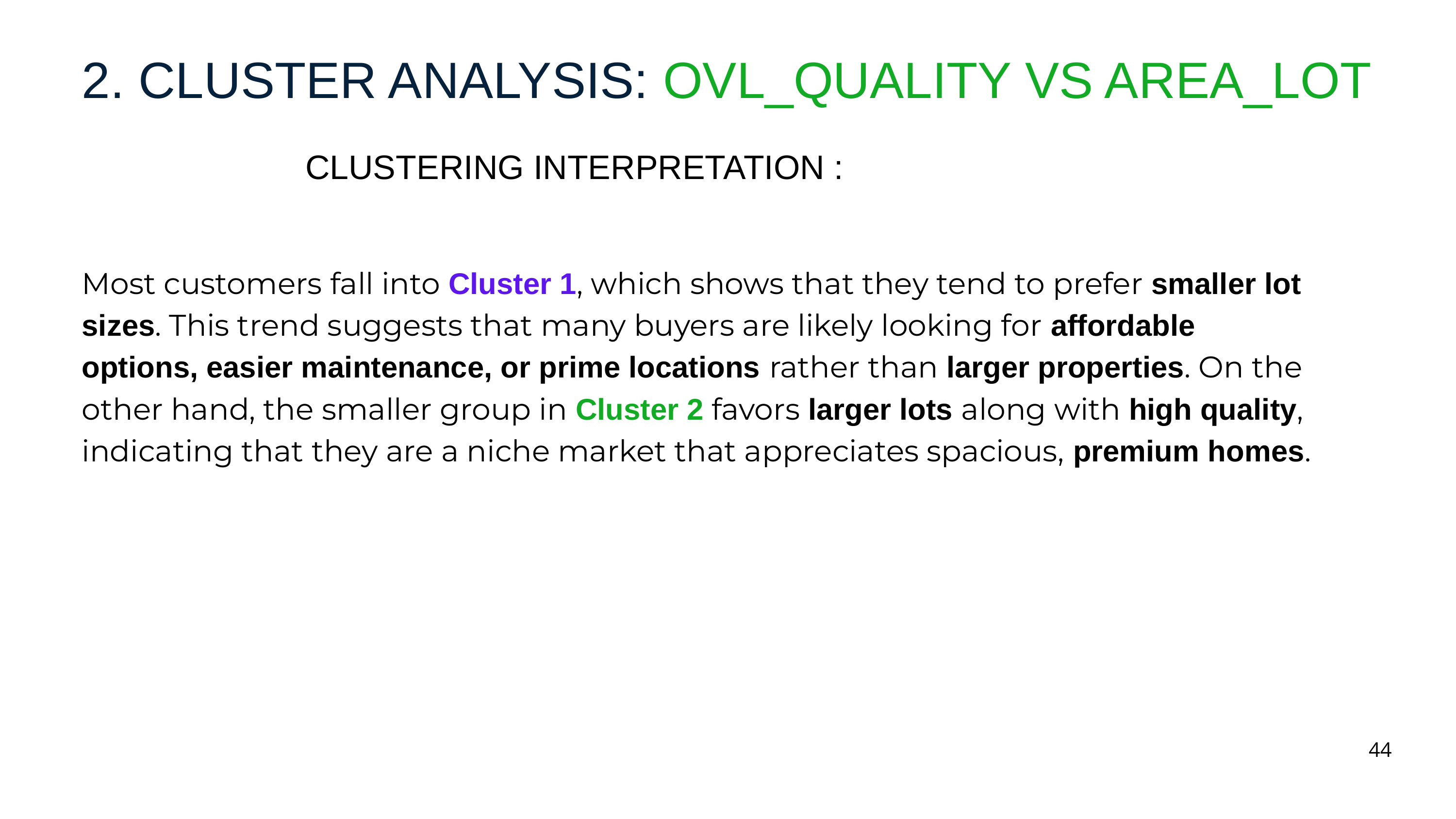

2. CLUSTER ANALYSIS: OVL_QUALITY VS AREA_LOT
CLUSTERING INTERPRETATION :
Most customers fall into Cluster 1, which shows that they tend to prefer smaller lot sizes. This trend suggests that many buyers are likely looking for affordable options, easier maintenance, or prime locations rather than larger properties. On the other hand, the smaller group in Cluster 2 favors larger lots along with high quality, indicating that they are a niche market that appreciates spacious, premium homes.
44